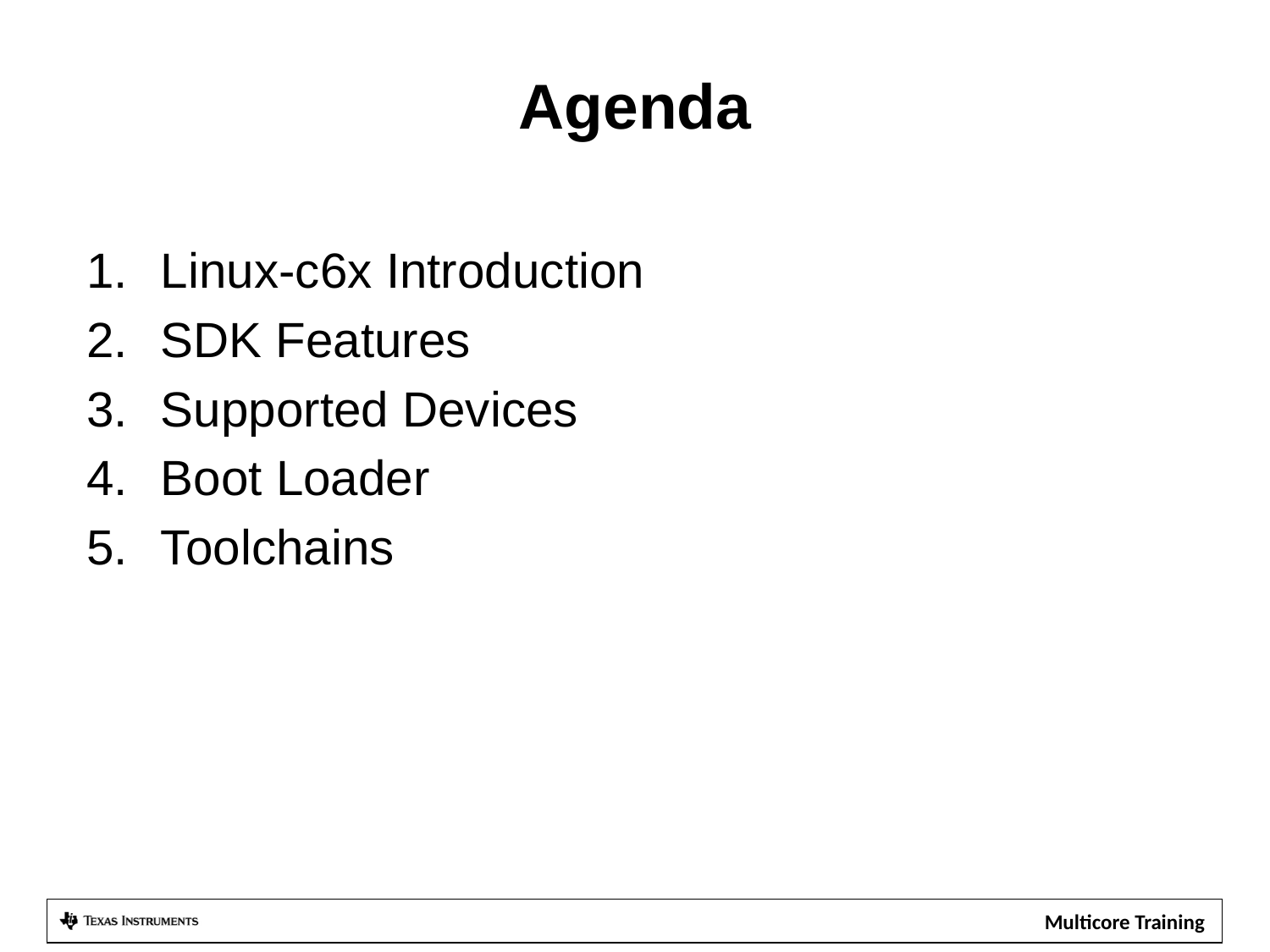

# Agenda
Linux-c6x Introduction
SDK Features
Supported Devices
Boot Loader
Toolchains